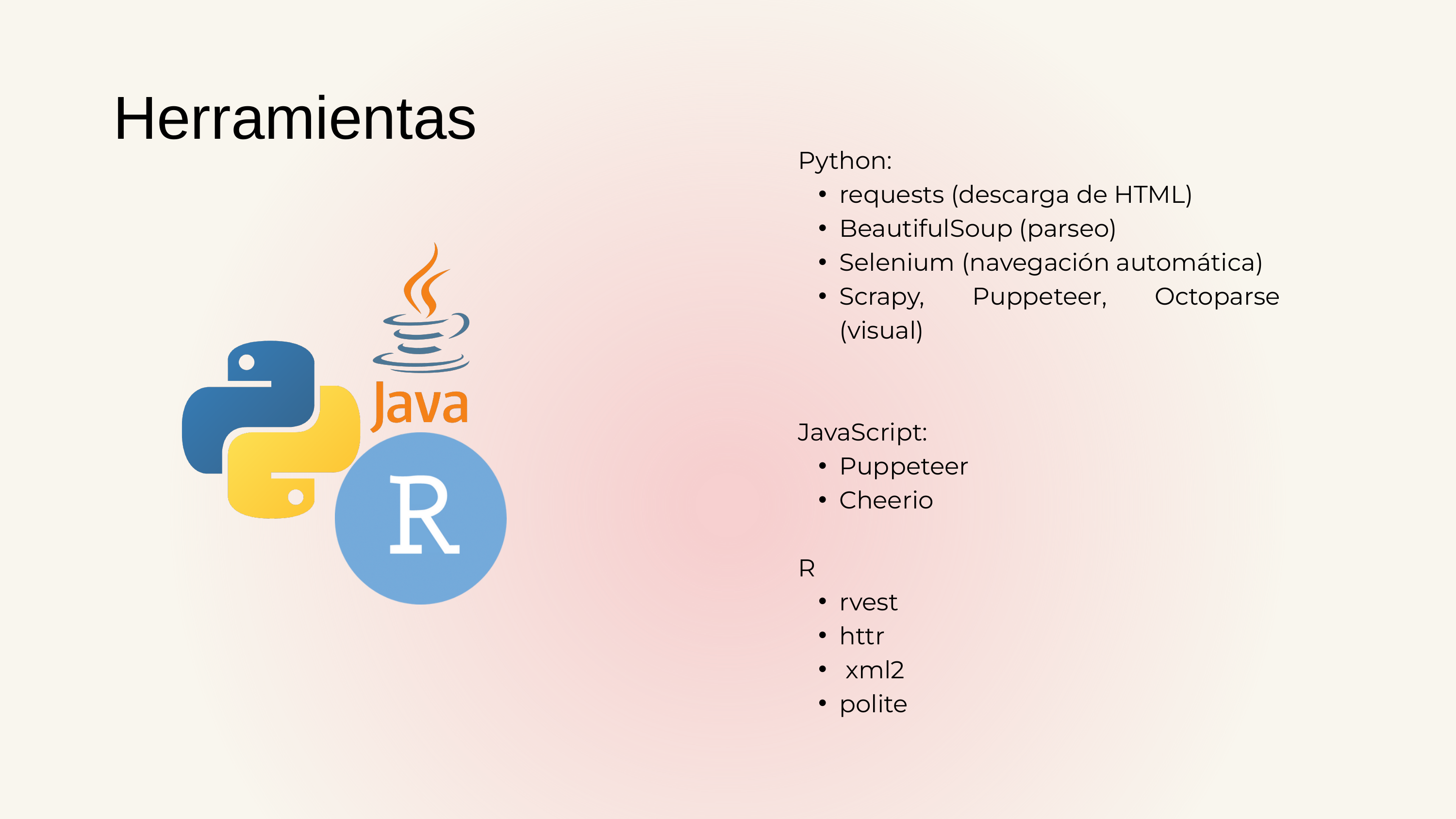

Herramientas
Python:
requests (descarga de HTML)
BeautifulSoup (parseo)
Selenium (navegación automática)
Scrapy, Puppeteer, Octoparse (visual)

JavaScript:
Puppeteer
Cheerio

R
rvest
httr
 xml2
polite